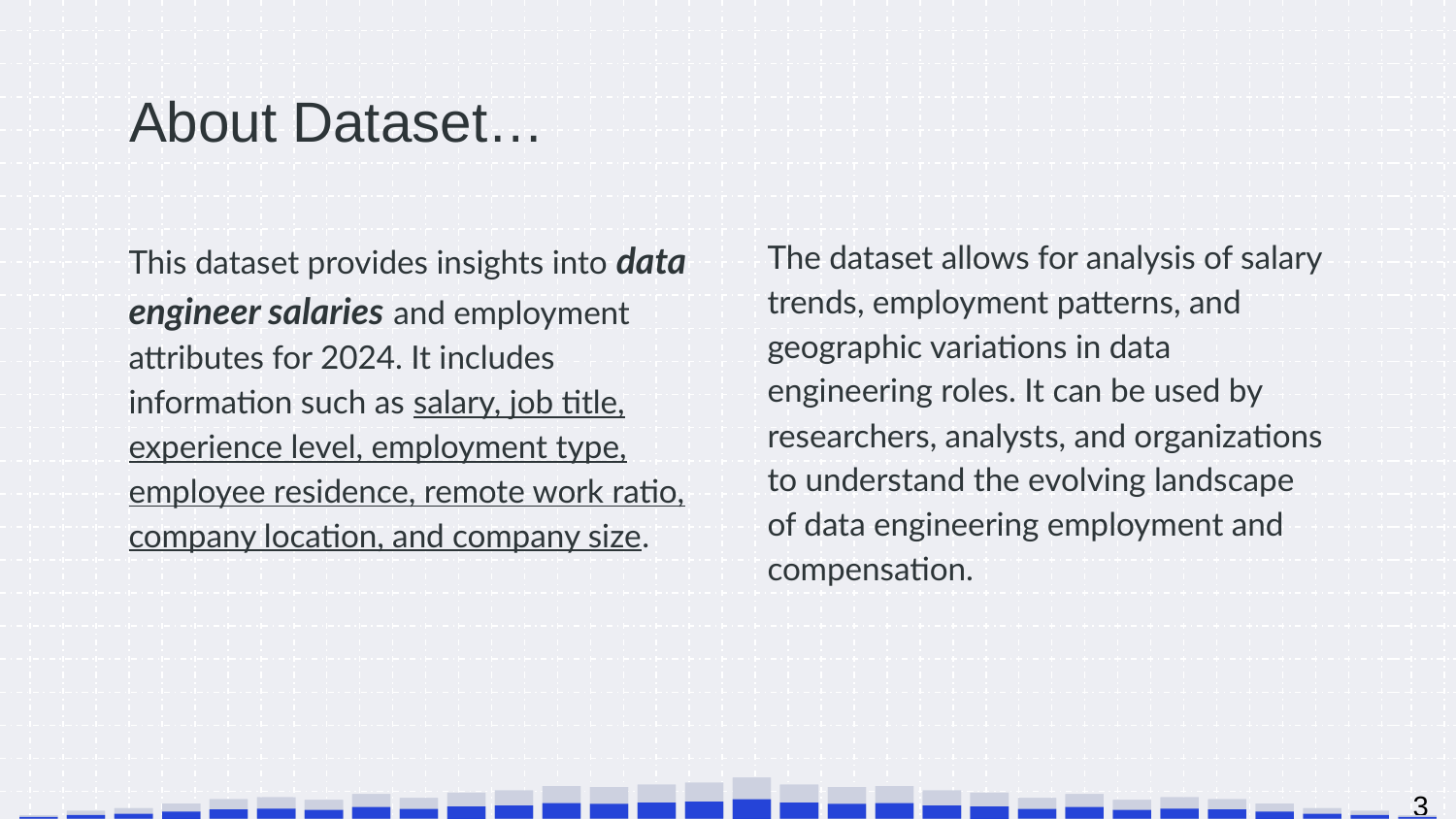

# About Dataset…
This dataset provides insights into data engineer salaries and employment attributes for 2024. It includes information such as salary, job title, experience level, employment type, employee residence, remote work ratio, company location, and company size.
The dataset allows for analysis of salary trends, employment patterns, and geographic variations in data engineering roles. It can be used by researchers, analysts, and organizations to understand the evolving landscape of data engineering employment and compensation.